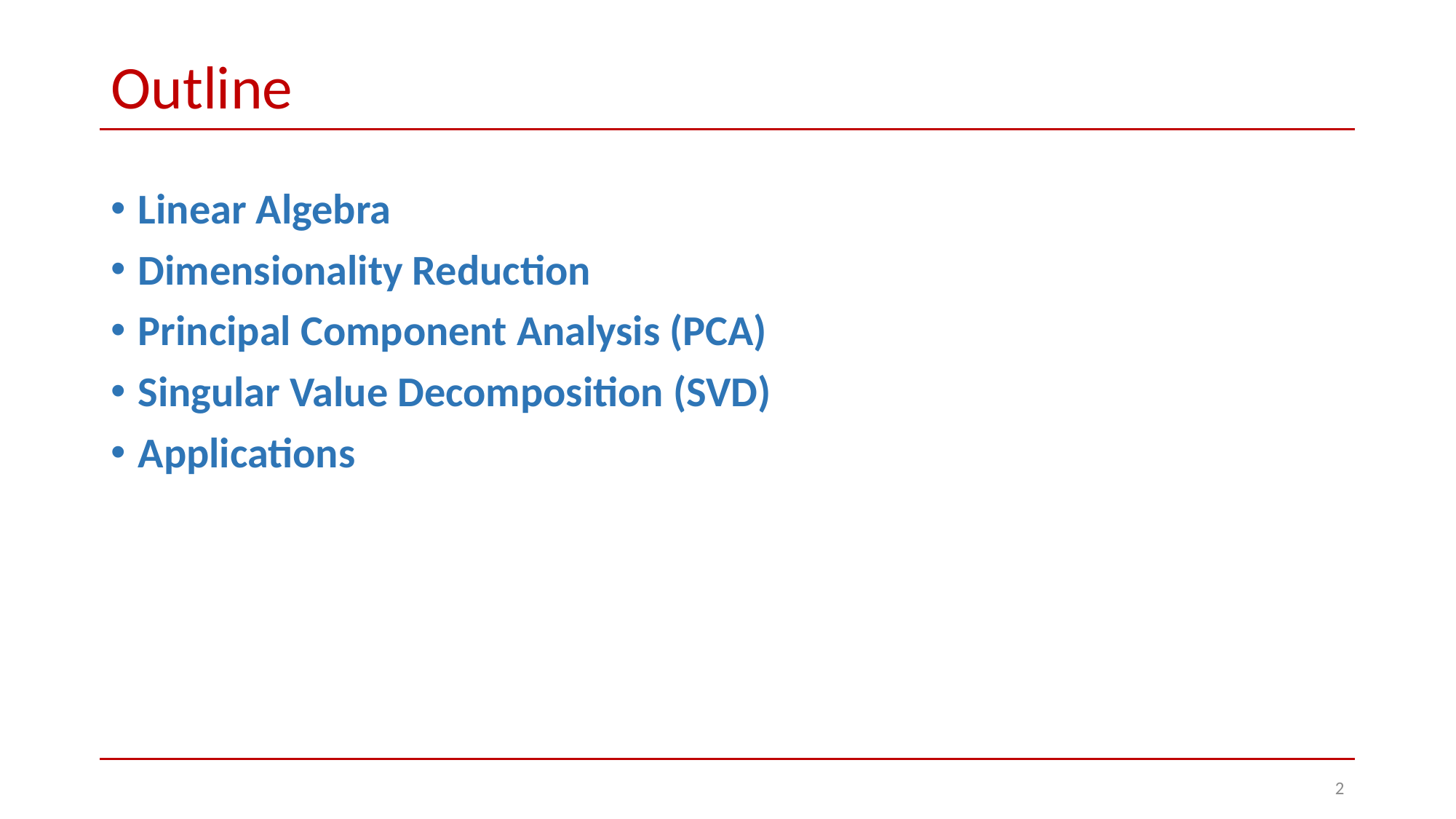

# Outline
Linear Algebra
Dimensionality Reduction
Principal Component Analysis (PCA)
Singular Value Decomposition (SVD)
Applications
2